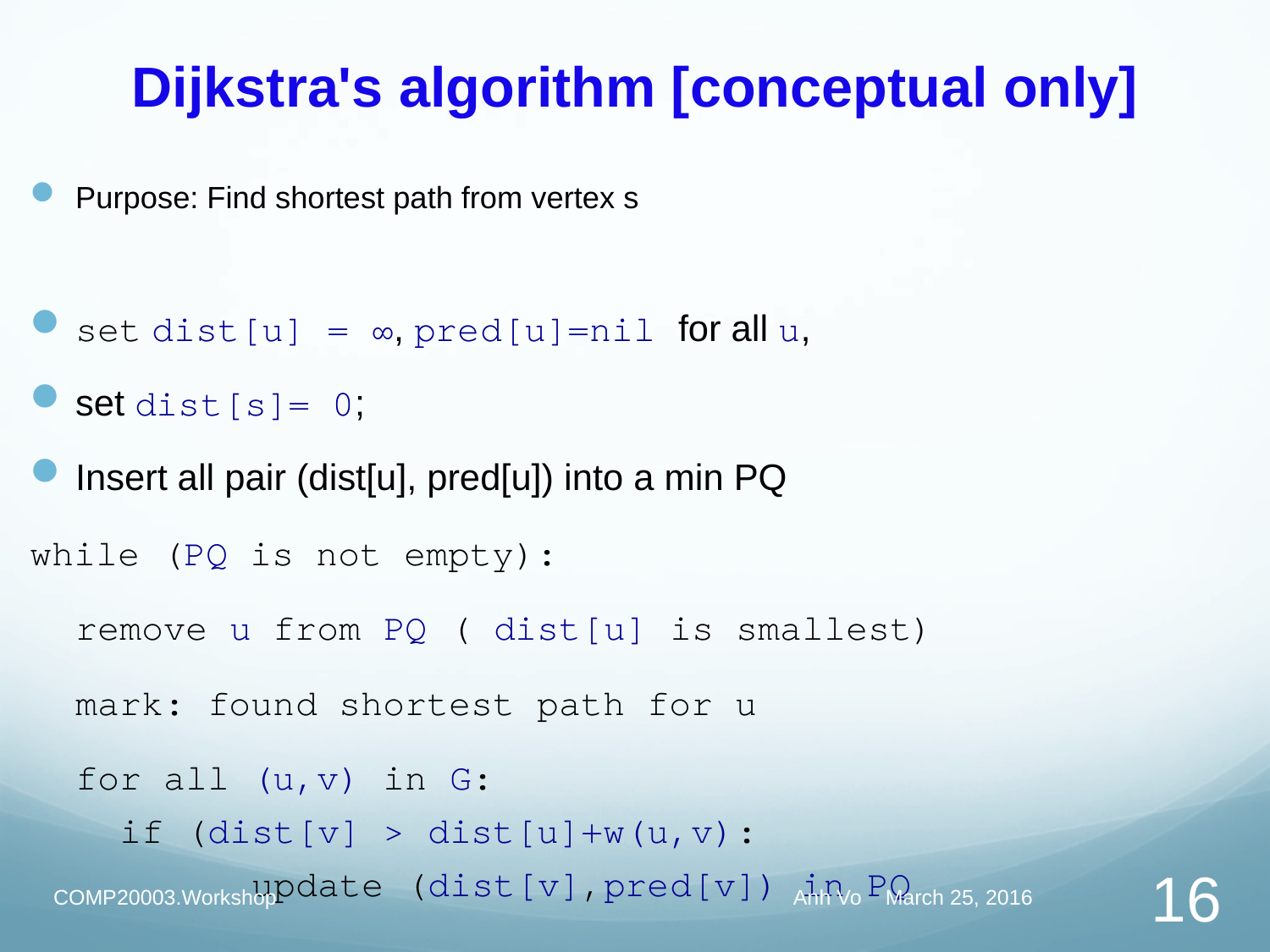

# Dijkstra's algorithm [conceptual only]
Purpose: Find shortest path from vertex s

set dist[u] = ∞, pred[u]=nil for all u,
set dist[s]= 0;
Insert all pair (dist[u], pred[u]) into a min PQ
while (PQ is not empty):
	remove u from PQ ( dist[u] is smallest)
	mark: found shortest path for u
	for all (u,v) in G:
if (dist[v] > dist[u]+w(u,v):
      update (dist[v],pred[v]) in PQ

COMP20003.Workshop
Anh Vo    March 25, 2016
16